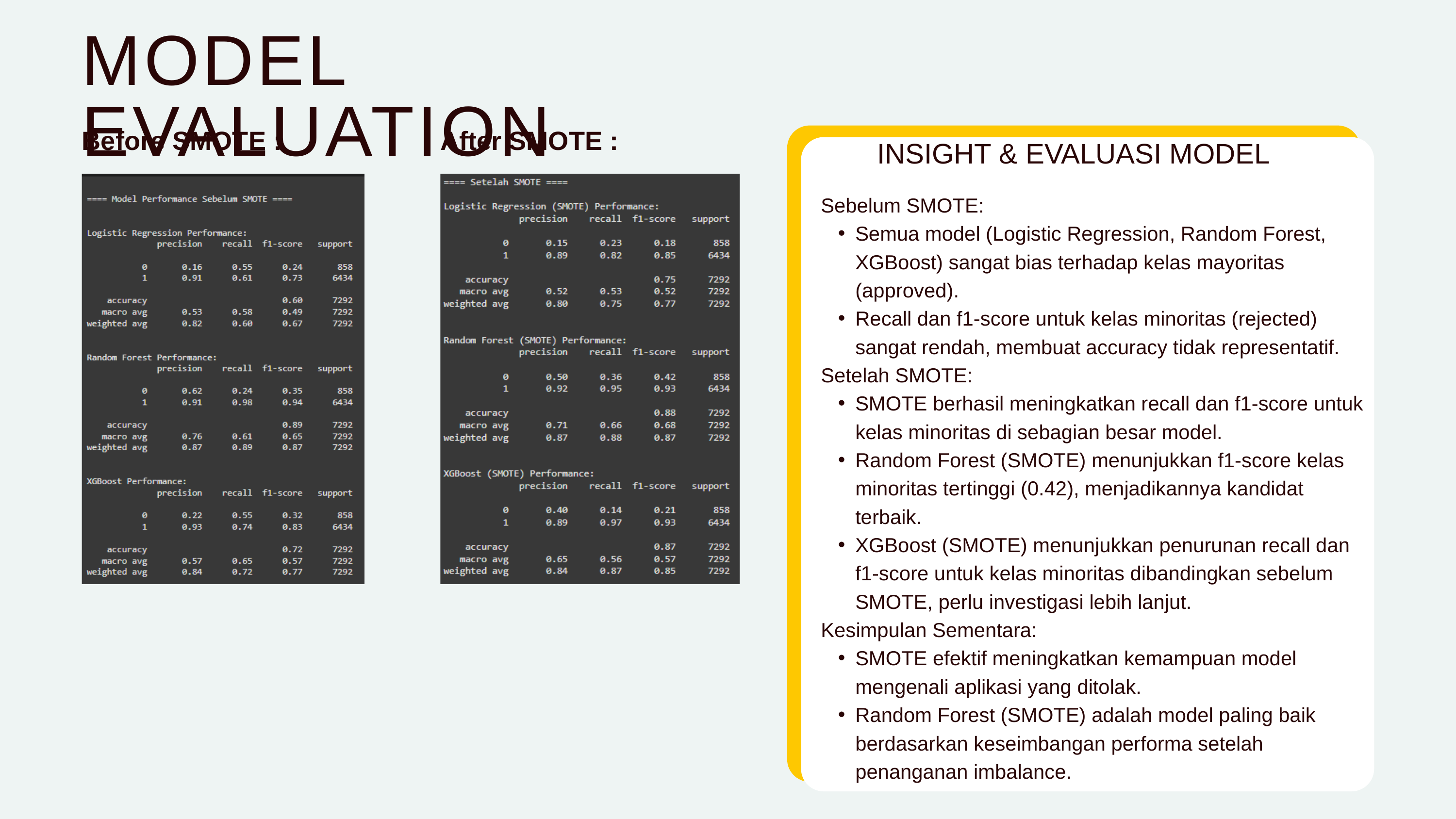

MODEL EVALUATION
Before SMOTE :
After SMOTE :

INSIGHT & EVALUASI MODEL

Sebelum SMOTE:
Semua model (Logistic Regression, Random Forest, XGBoost) sangat bias terhadap kelas mayoritas (approved).
Recall dan f1-score untuk kelas minoritas (rejected) sangat rendah, membuat accuracy tidak representatif.
Setelah SMOTE:
SMOTE berhasil meningkatkan recall dan f1-score untuk kelas minoritas di sebagian besar model.
Random Forest (SMOTE) menunjukkan f1-score kelas minoritas tertinggi (0.42), menjadikannya kandidat terbaik.
XGBoost (SMOTE) menunjukkan penurunan recall dan f1-score untuk kelas minoritas dibandingkan sebelum SMOTE, perlu investigasi lebih lanjut.
Kesimpulan Sementara:
SMOTE efektif meningkatkan kemampuan model mengenali aplikasi yang ditolak.
Random Forest (SMOTE) adalah model paling baik berdasarkan keseimbangan performa setelah penanganan imbalance.